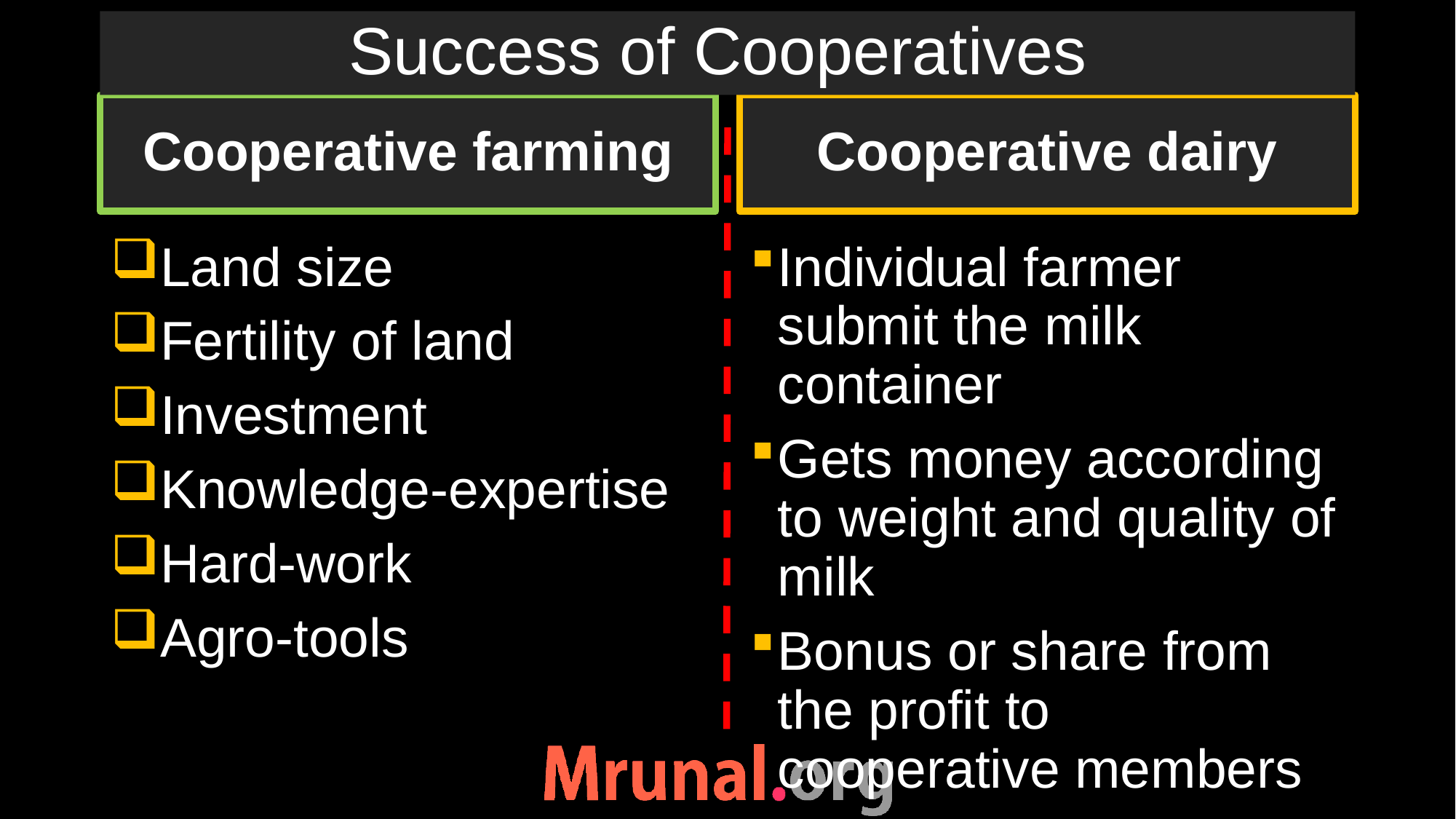

# Success of Cooperatives
Cooperative farming
Cooperative dairy
Land size
Fertility of land
Investment
Knowledge-expertise
Hard-work
Agro-tools
Individual farmer submit the milk container
Gets money according to weight and quality of milk
Bonus or share from the profit to  cooperative members